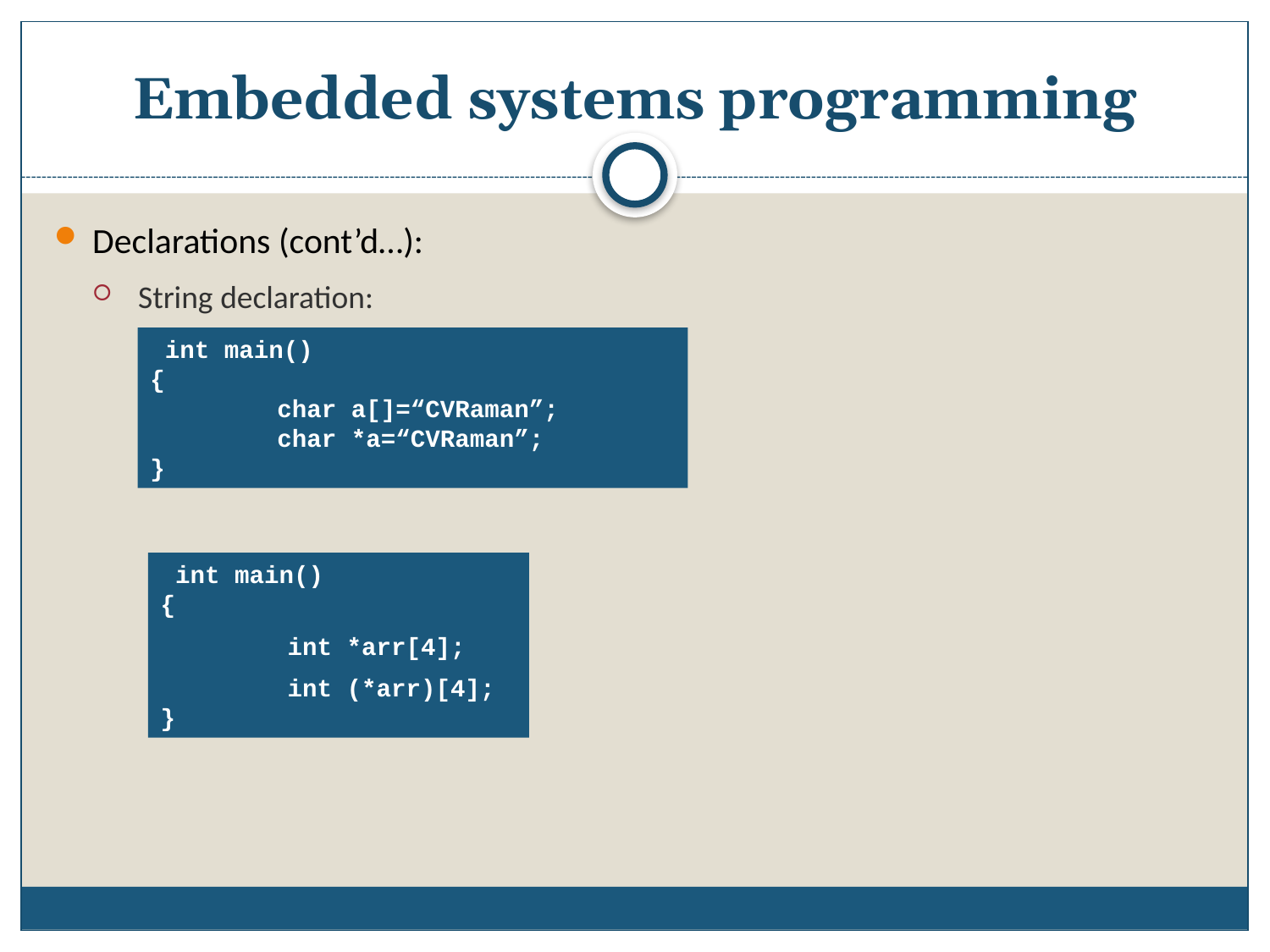

# Embedded systems programming
Declarations (cont’d…):
 String declaration:

 int main()
{
	char a[]=“CVRaman”;
	char *a=“CVRaman”;
}
 int main()
{
	int *arr[4];
	int (*arr)[4];
}